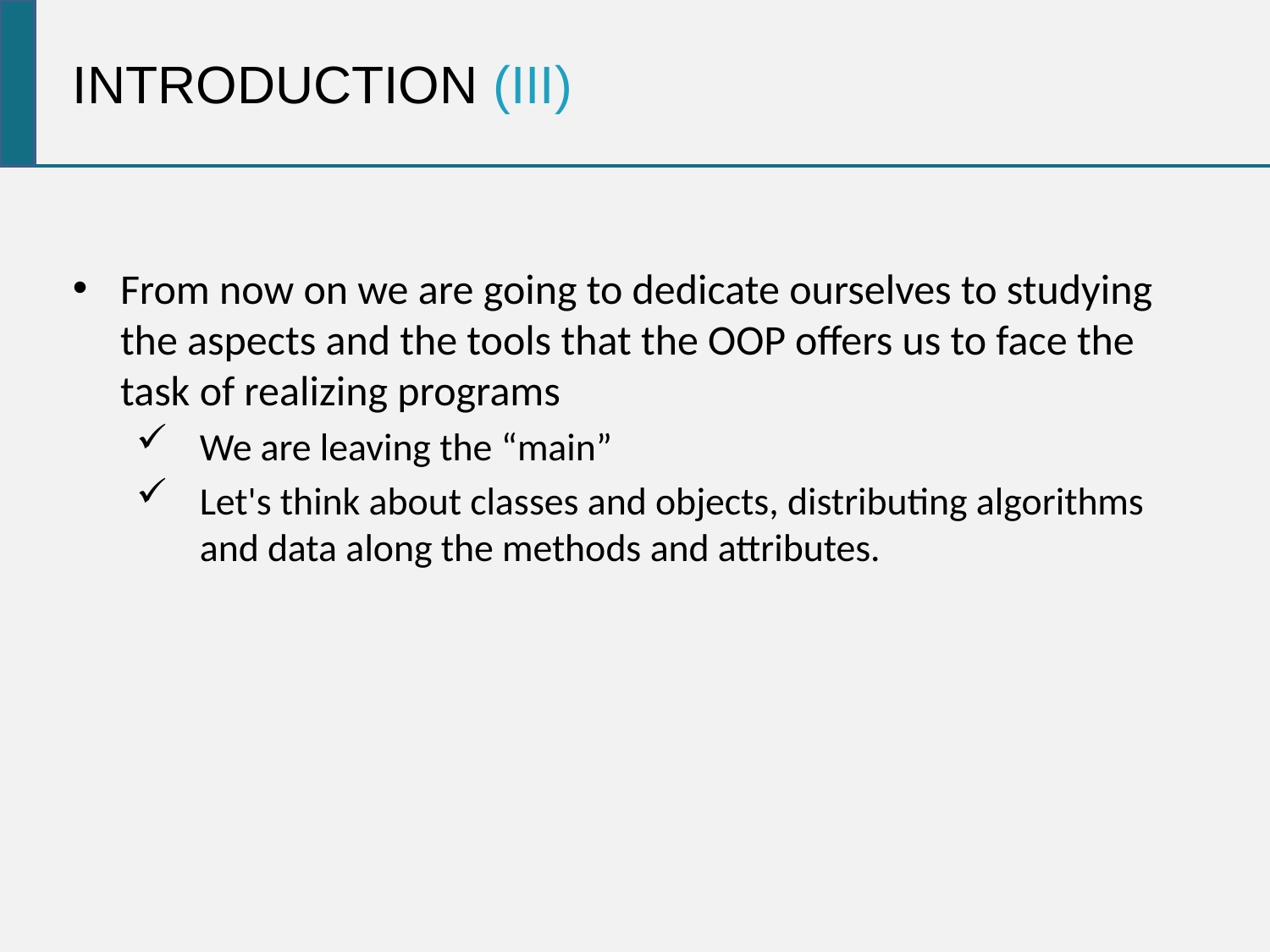

Introduction (iii)

From now on we are going to dedicate ourselves to studying the aspects and the tools that the OOP offers us to face the task of realizing programs
We are leaving the “main”
Let's think about classes and objects, distributing algorithms and data along the methods and attributes.